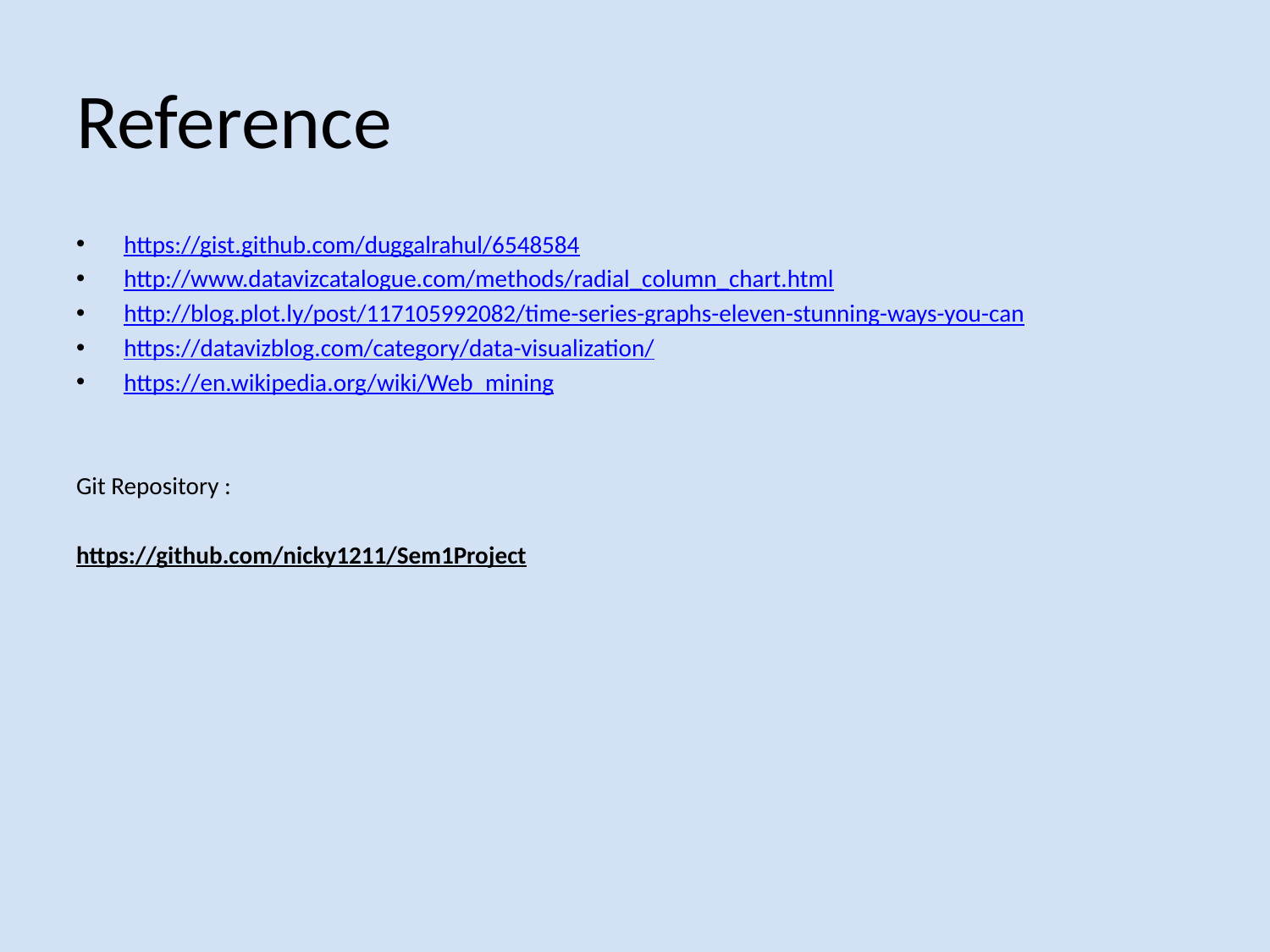

# Reference
https://gist.github.com/duggalrahul/6548584
http://www.datavizcatalogue.com/methods/radial_column_chart.html
http://blog.plot.ly/post/117105992082/time-series-graphs-eleven-stunning-ways-you-can
https://datavizblog.com/category/data-visualization/
https://en.wikipedia.org/wiki/Web_mining

Git Repository :

https://github.com/nicky1211/Sem1Project